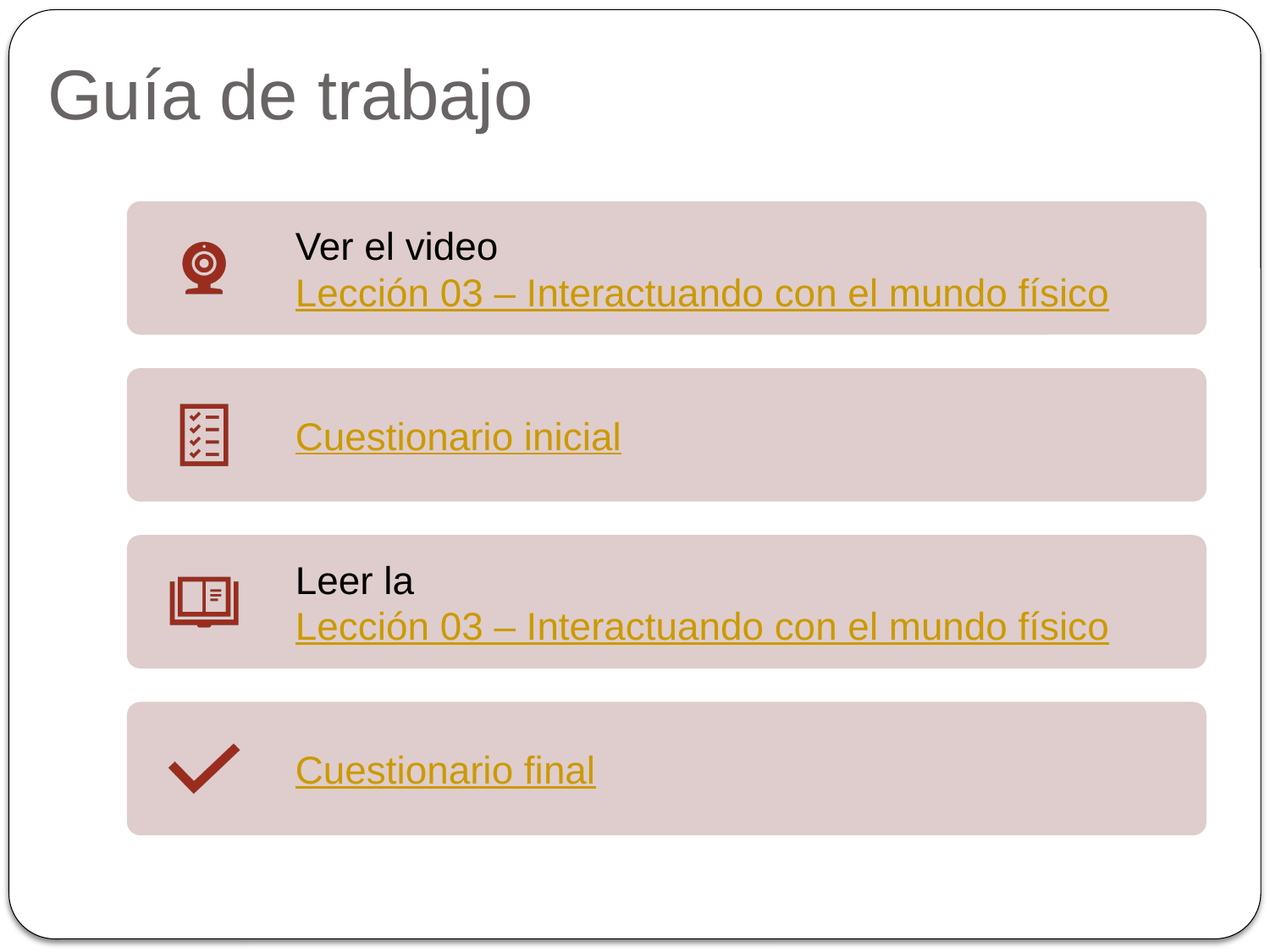

# Guía de trabajo
Ver el video Lección 03 – Interactuando con el mundo físico
Cuestionario inicial
Leer la Lección 03 – Interactuando con el mundo físico
Cuestionario final